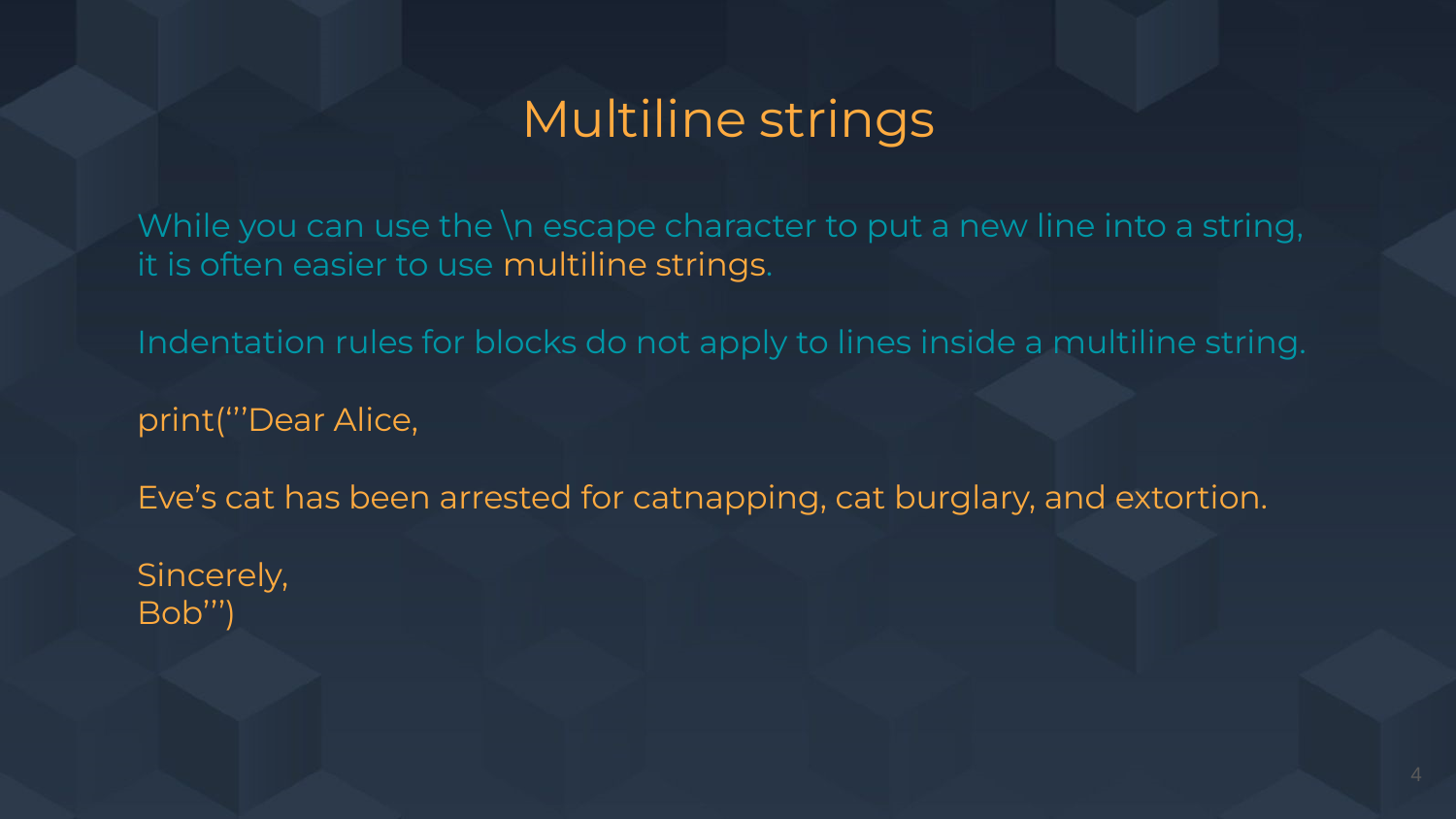

# Multiline strings
While you can use the \n escape character to put a new line into a string, it is often easier to use multiline strings.

Indentation rules for blocks do not apply to lines inside a multiline string.

print(‘’’Dear Alice,

Eve’s cat has been arrested for catnapping, cat burglary, and extortion.

Sincerely,
Bob’’’)
4